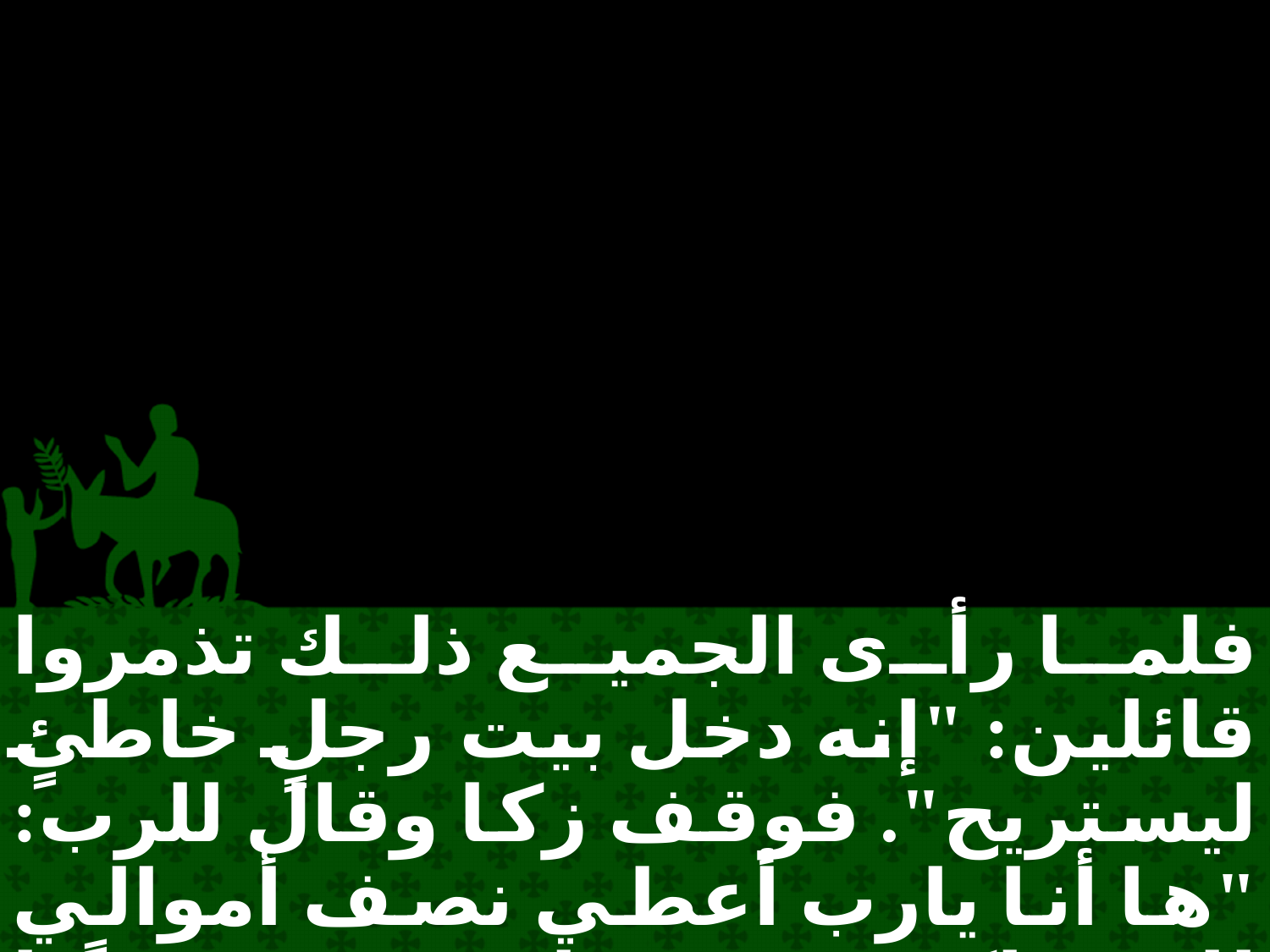

فلما رأى الجميع ذلك تذمروا قائلين: "إنه دخل بيت رجلٍ خاطئٍ ليستريح". فوقف زكا وقال للرب: "ها أنا يارب أعطي نصف أموالي للمساكين، ومن اغتصبته شيئًا فإني أعوضه أربعة أضعافٍ".